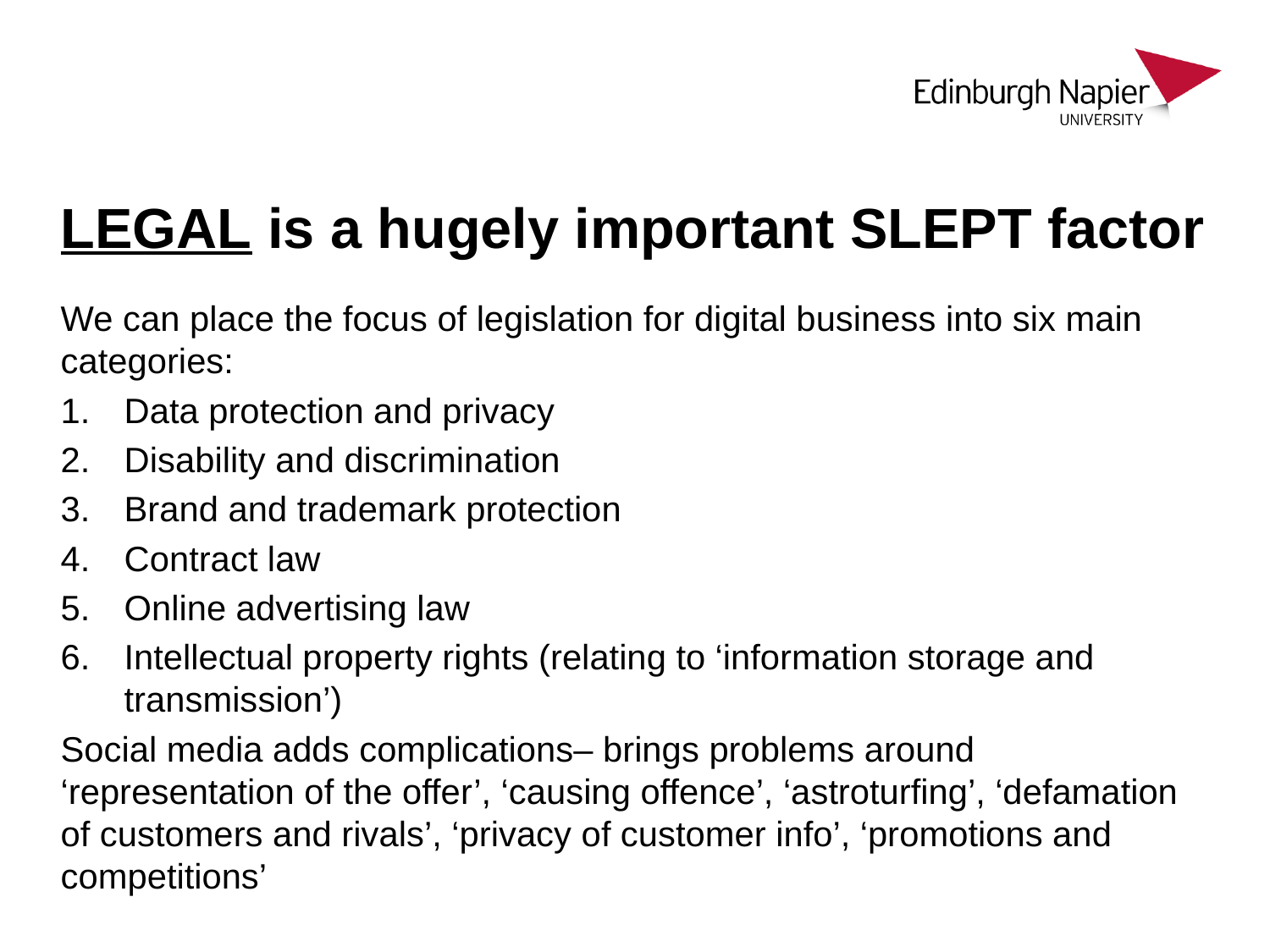

# LEGAL is a hugely important SLEPT factor
We can place the focus of legislation for digital business into six main categories:
Data protection and privacy
Disability and discrimination
Brand and trademark protection
Contract law
Online advertising law
Intellectual property rights (relating to ‘information storage and transmission’)
Social media adds complications– brings problems around ‘representation of the offer’, ‘causing offence’, ‘astroturfing’, ‘defamation of customers and rivals’, ‘privacy of customer info’, ‘promotions and competitions’